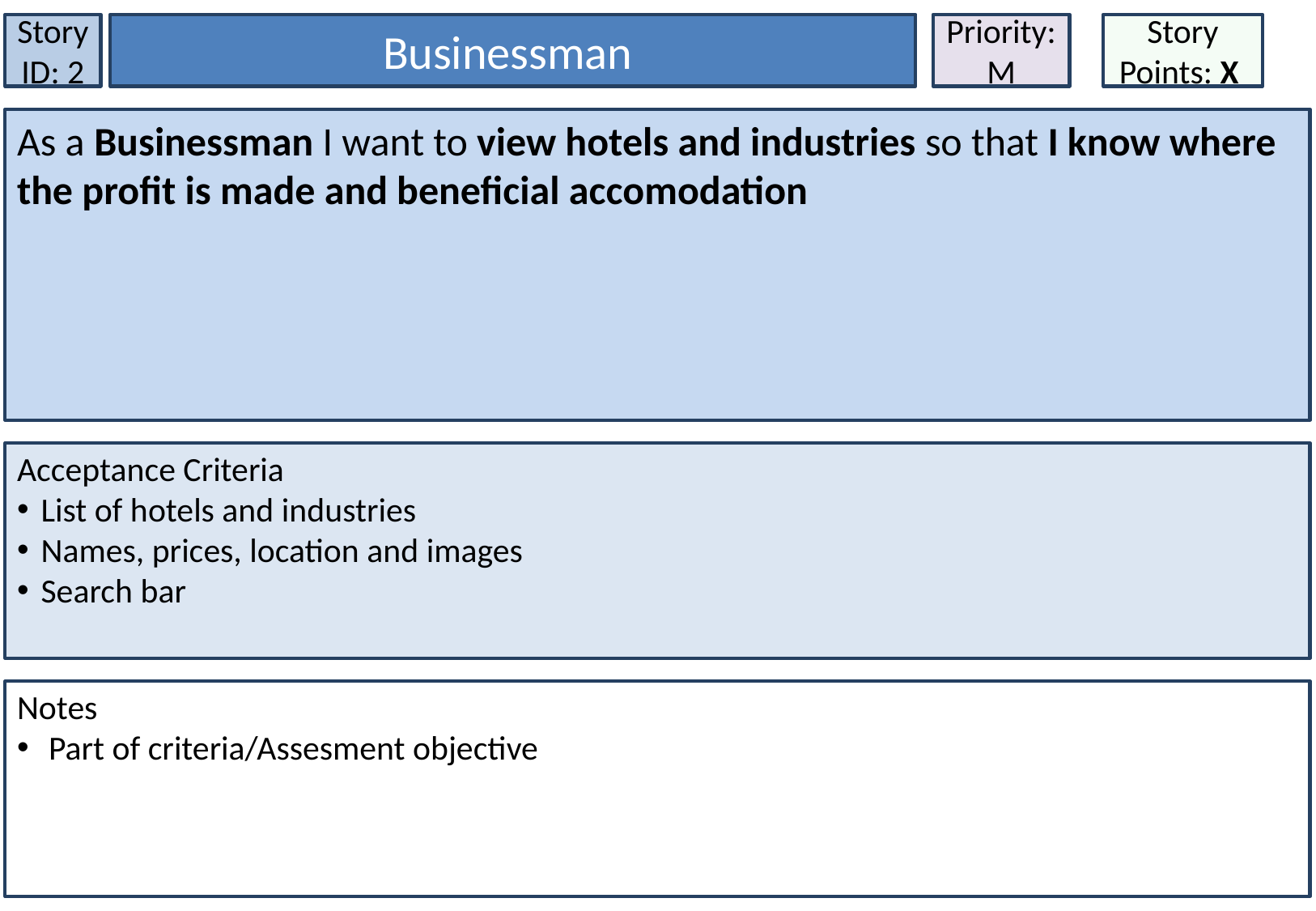

Story ID: 2
Businessman
Priority:
M
Story Points: X
As a Businessman I want to view hotels and industries so that I know where  the profit is made and beneficial accomodation
Acceptance Criteria
List of hotels and industries
Names, prices, location and images
Search bar
Notes
 Part of criteria/Assesment objective